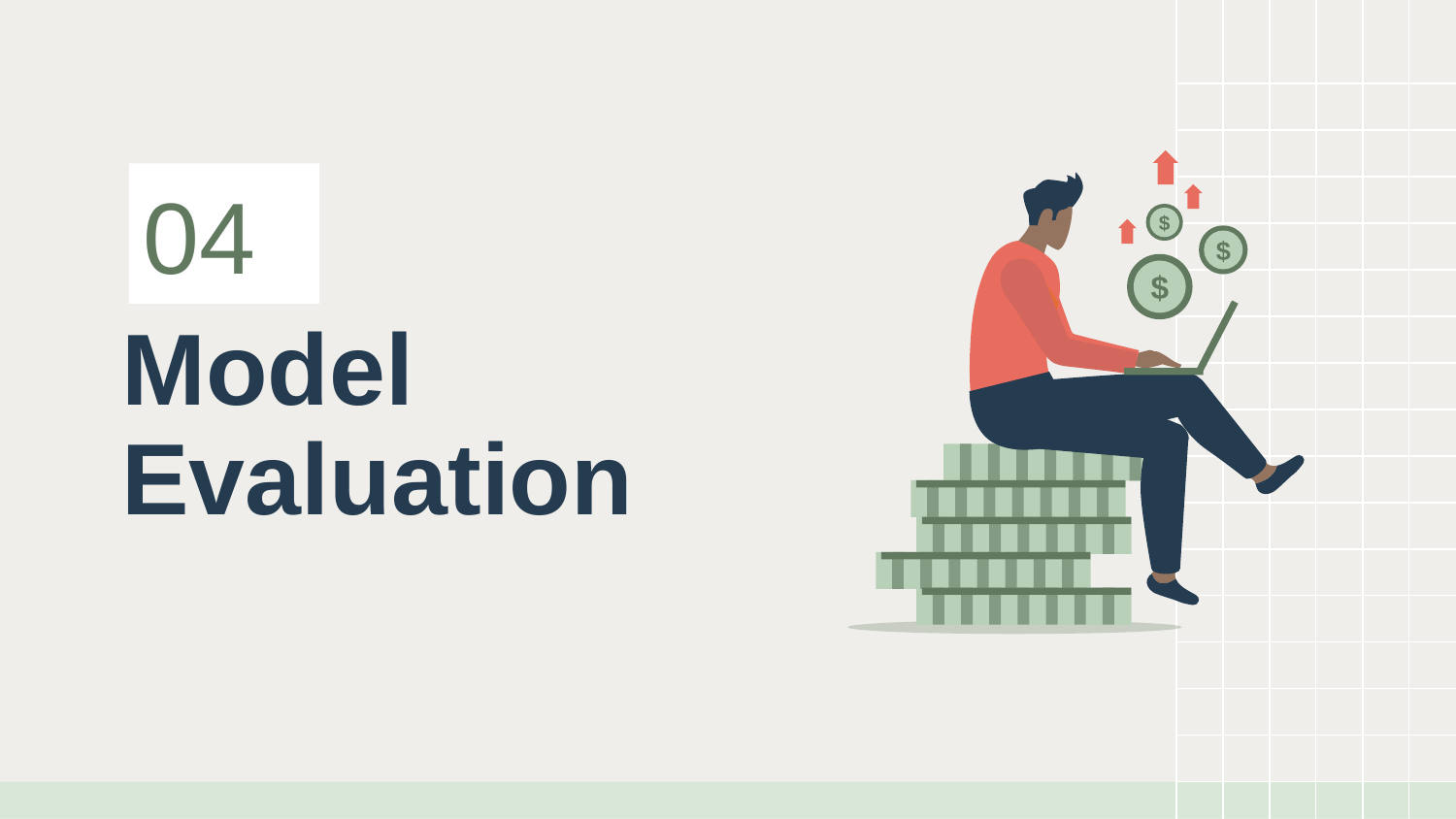

$

$

$

04
# Model Evaluation